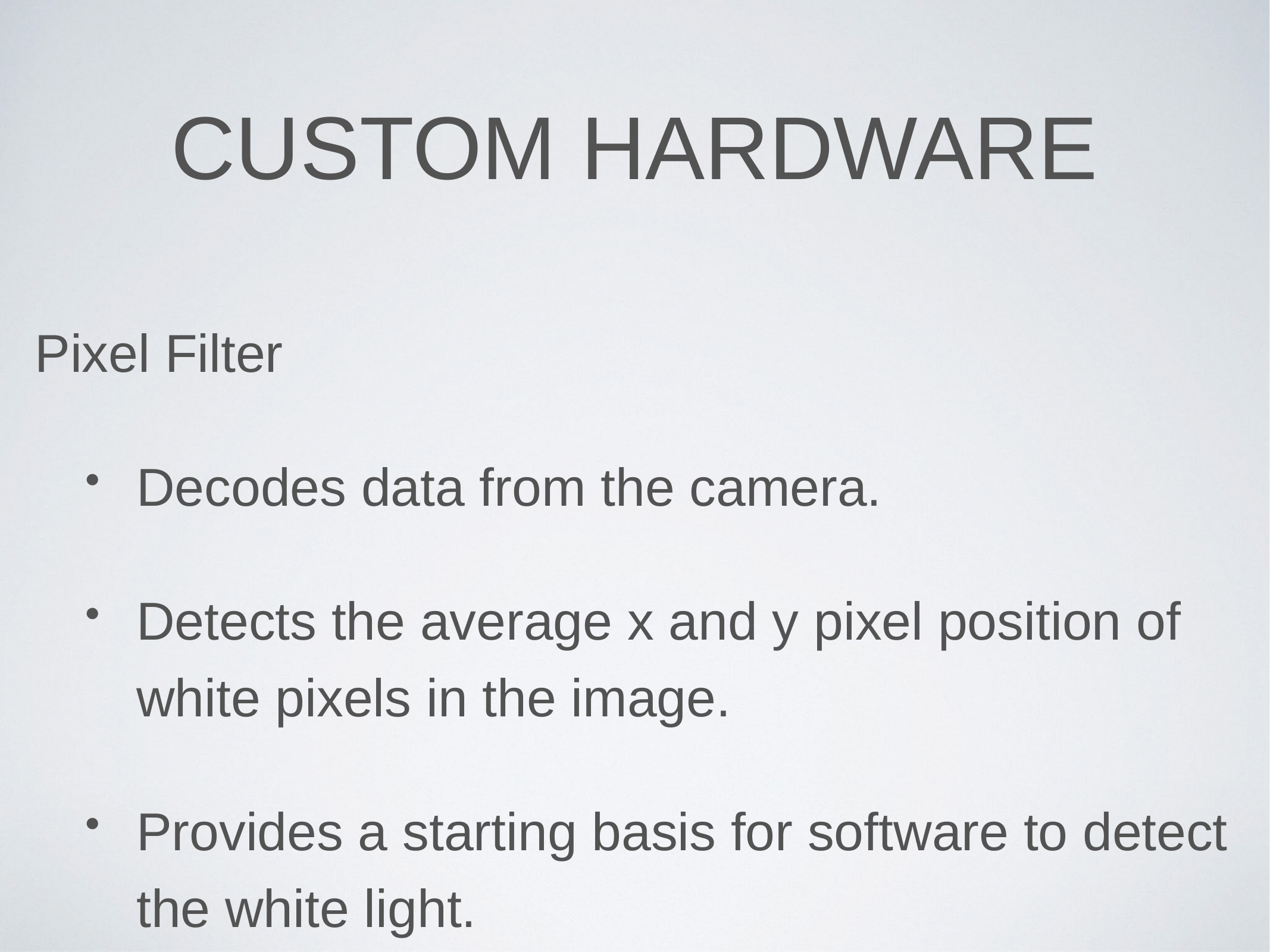

# Custom Hardware

Pixel Filter
Decodes data from the camera.
Detects the average x and y pixel position of white pixels in the image.
Provides a starting basis for software to detect the white light.